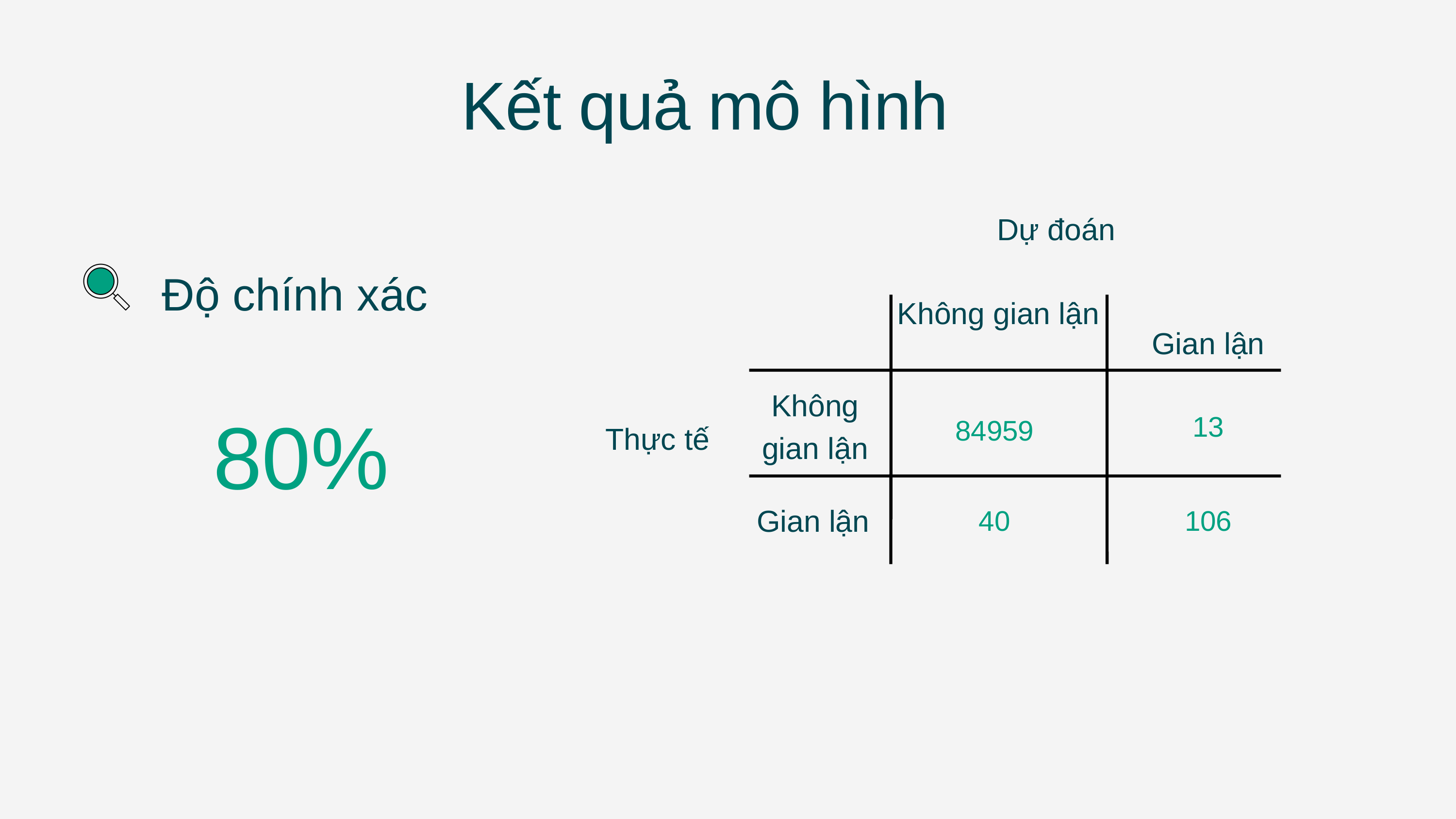

Kết quả mô hình
Dự đoán
Không gian lận

Gian lận

Không gian lận
13
84959

Thực tế

Gian lận
40
106
Độ chính xác

80%